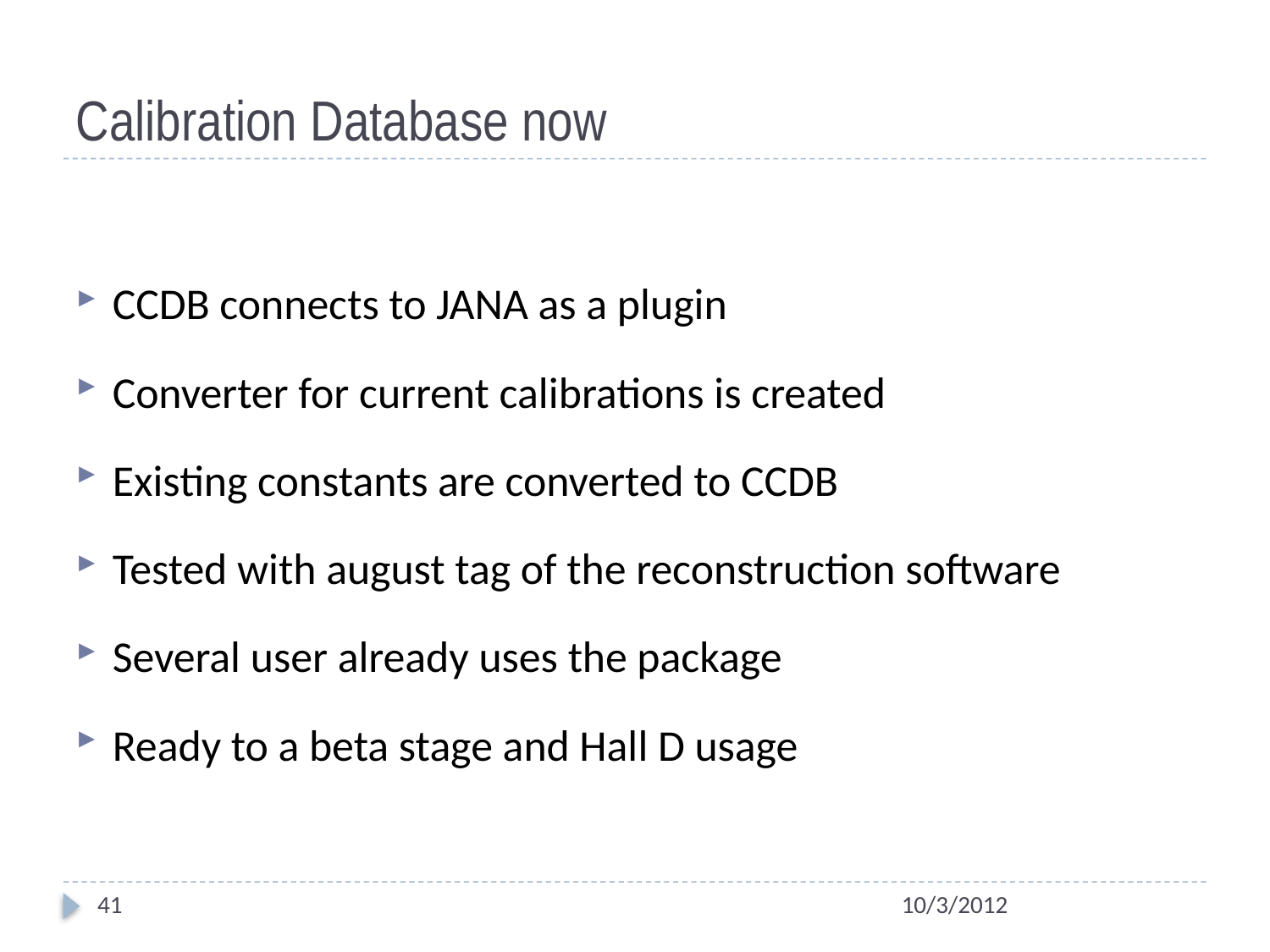

# Calibration Database now
CCDB connects to JANA as a plugin
Converter for current calibrations is created
Existing constants are converted to CCDB
Tested with august tag of the reconstruction software
Several user already uses the package
Ready to a beta stage and Hall D usage
41
10/3/2012